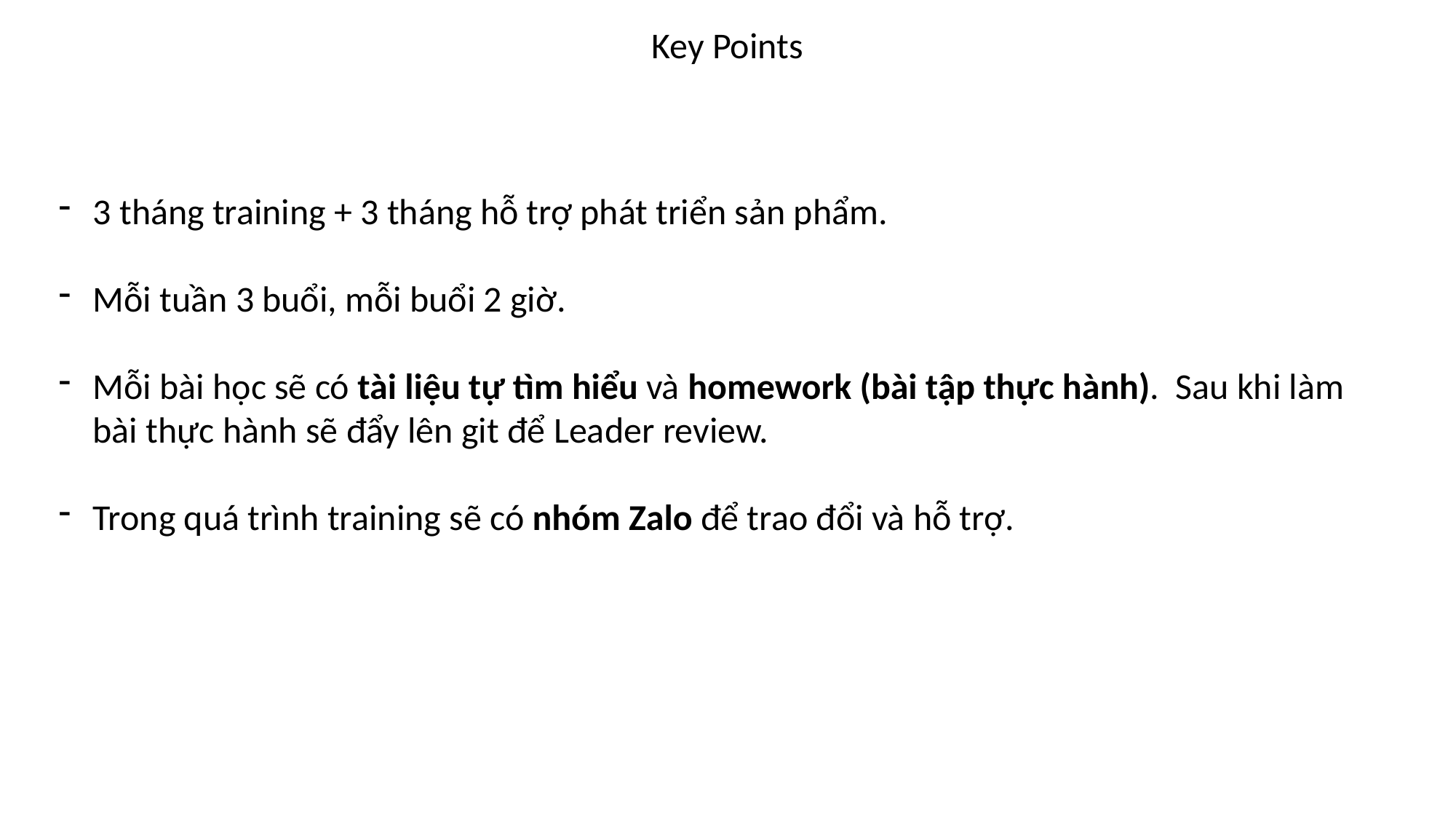

Key Points
3 tháng training + 3 tháng hỗ trợ phát triển sản phẩm.

Mỗi tuần 3 buổi, mỗi buổi 2 giờ.

Mỗi bài học sẽ có tài liệu tự tìm hiểu và homework (bài tập thực hành).  Sau khi làm bài thực hành sẽ đẩy lên git để Leader review.

Trong quá trình training sẽ có nhóm Zalo để trao đổi và hỗ trợ.